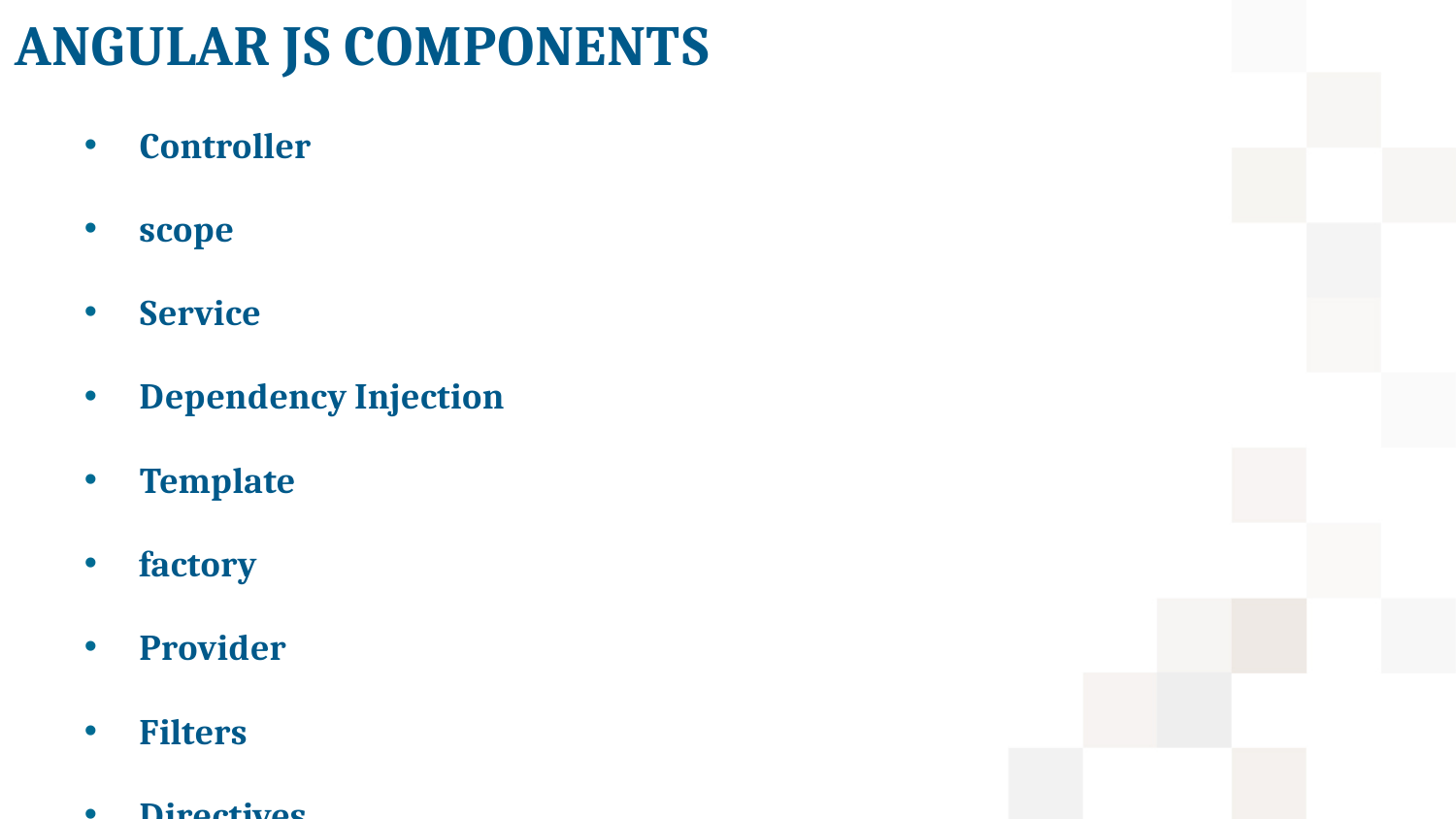

# Angular JS components
Controller
scope
Service
Dependency Injection
Template
factory
Provider
Filters
Directives